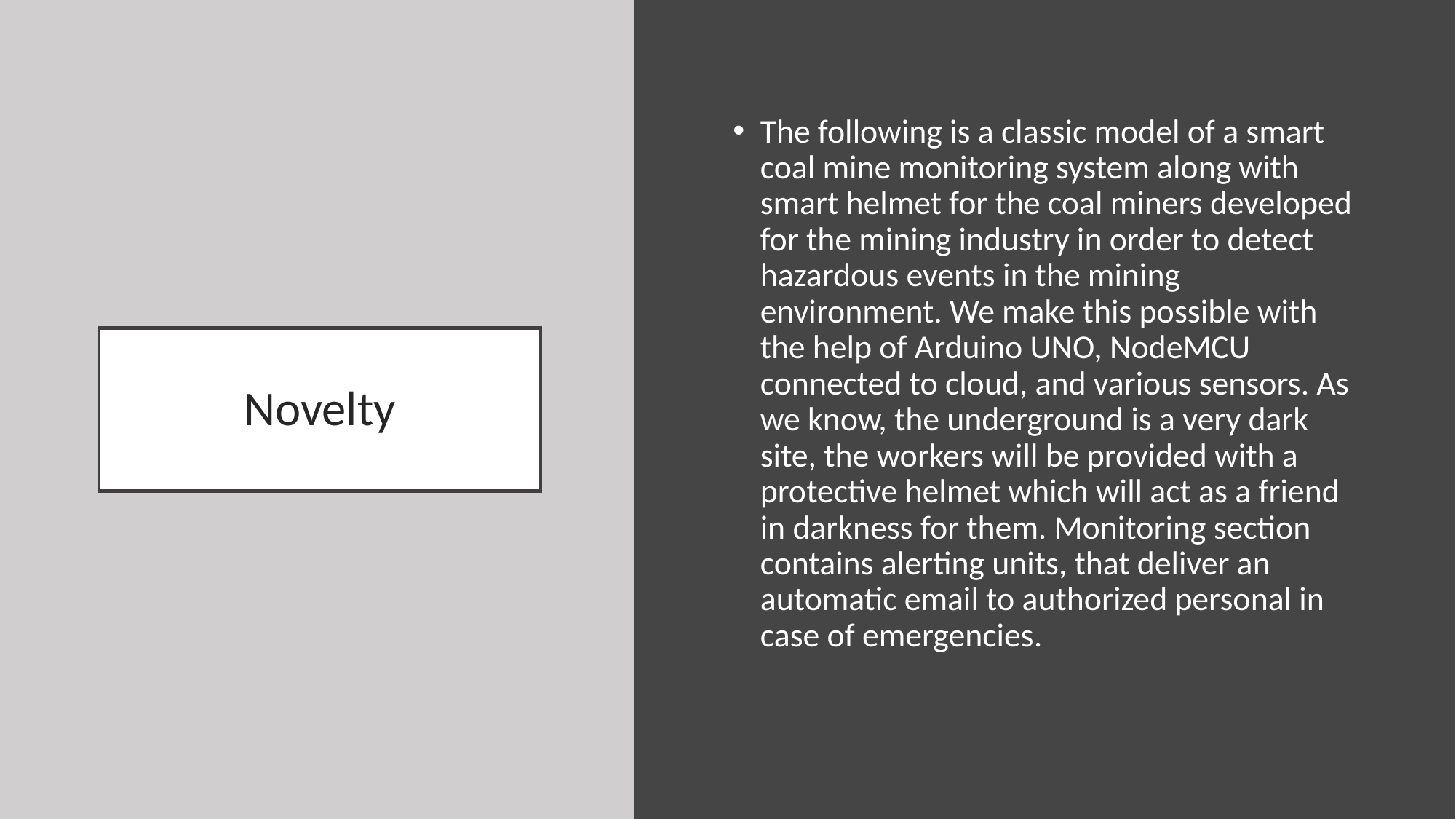

The following is a classic model of a smart coal mine monitoring system along with smart helmet for the coal miners developed for the mining industry in order to detect hazardous events in the mining environment. We make this possible with the help of Arduino UNO, NodeMCU connected to cloud, and various sensors. As we know, the underground is a very dark site, the workers will be provided with a protective helmet which will act as a friend in darkness for them. Monitoring section contains alerting units, that deliver an automatic email to authorized personal in case of emergencies.

# Novelty